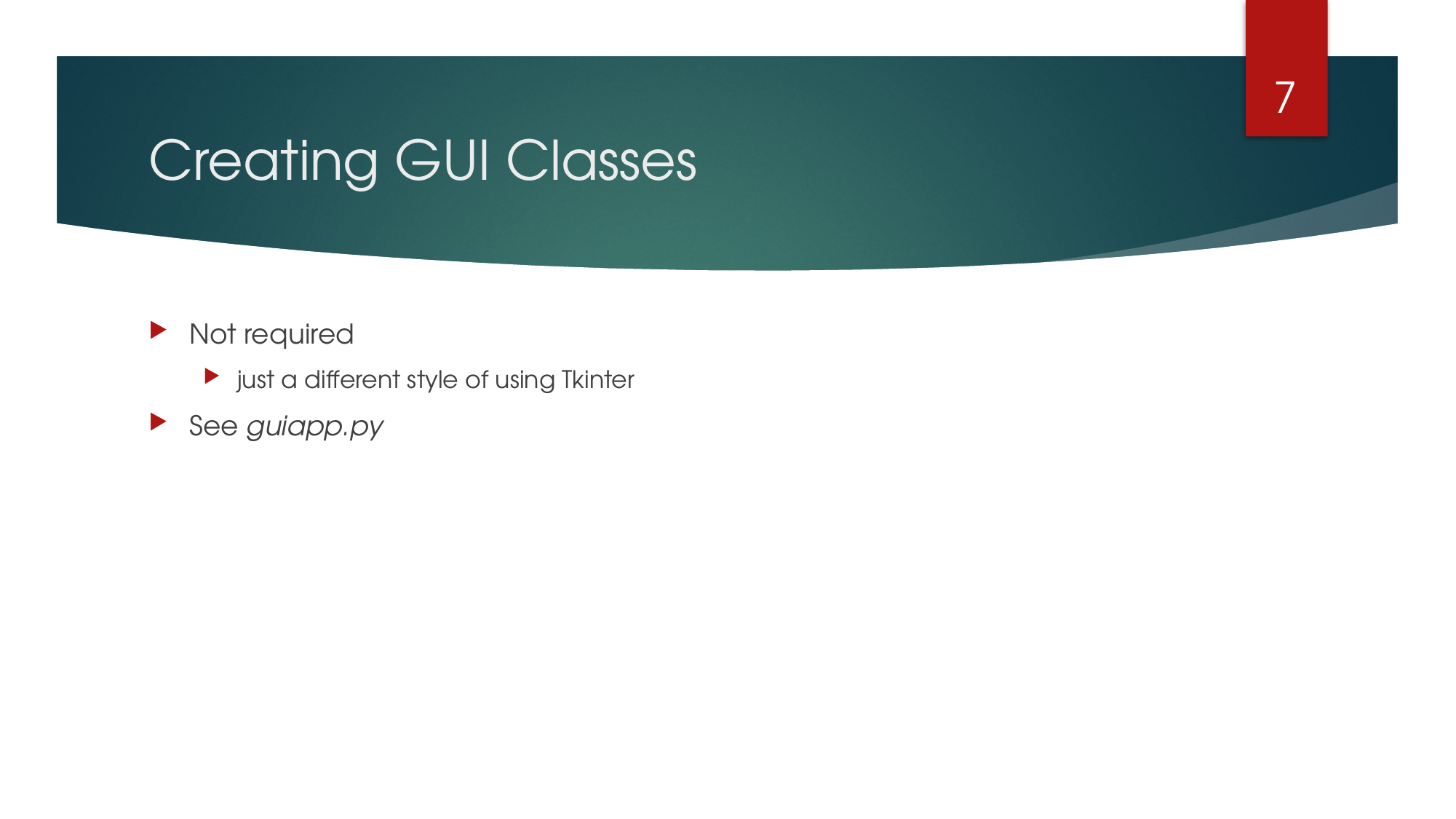

7
# Creating GUI Classes
Not required
just a different style of using Tkinter
See guiapp.py